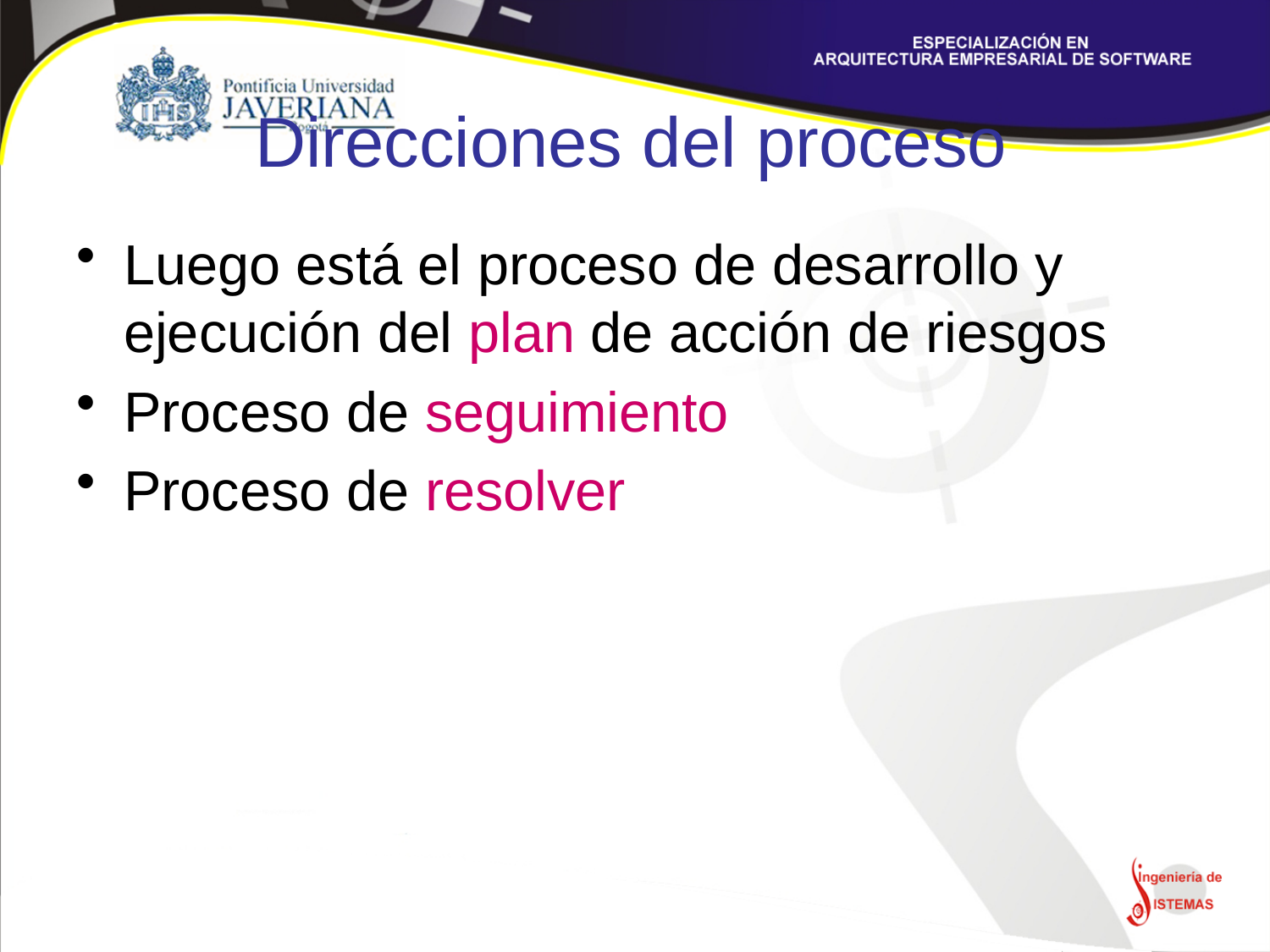

# Direcciones del proceso
Luego está el proceso de desarrollo y ejecución del plan de acción de riesgos
Proceso de seguimiento
Proceso de resolver